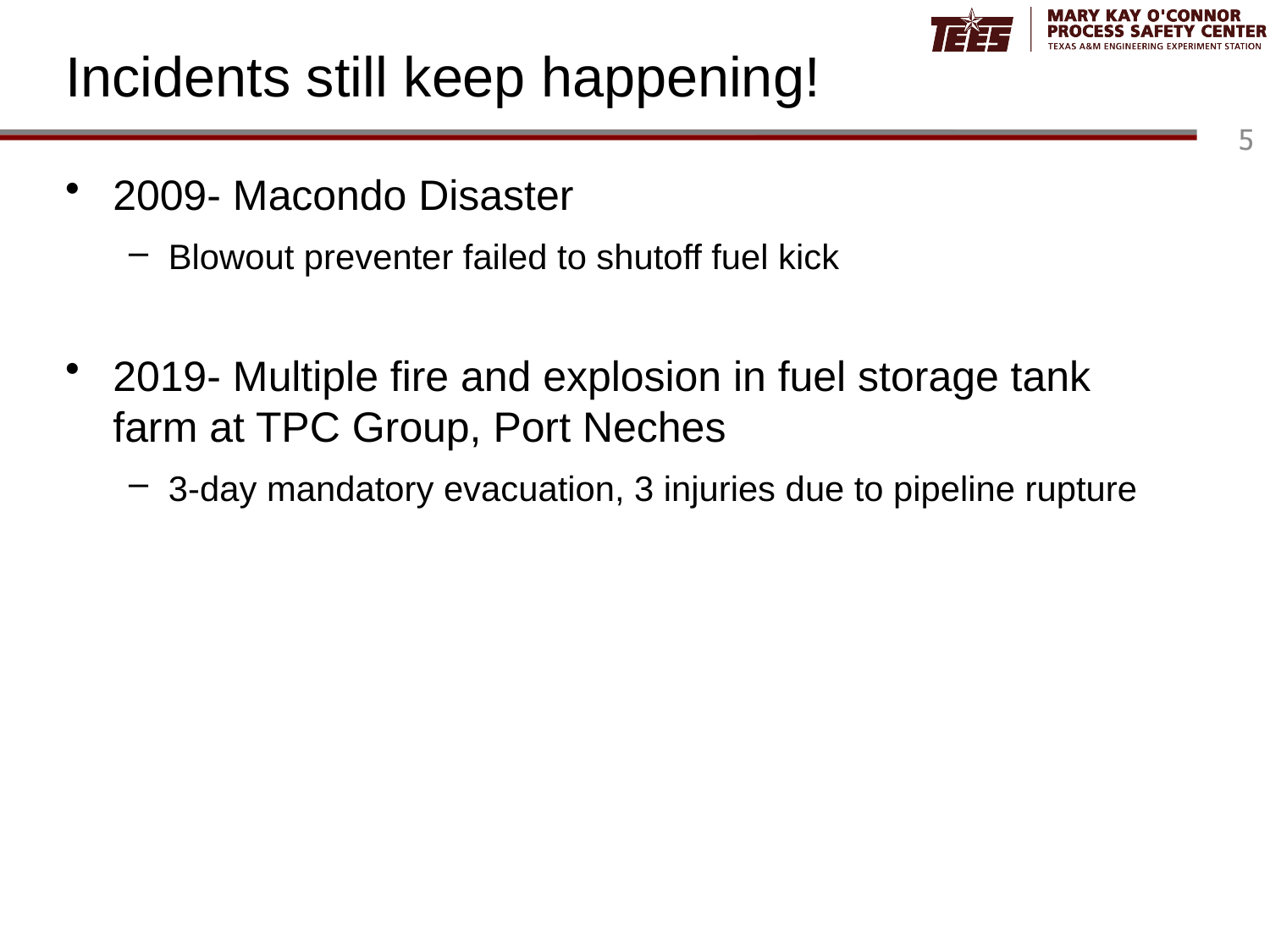

# Incidents still keep happening!
2009- Macondo Disaster
Blowout preventer failed to shutoff fuel kick

2019- Multiple fire and explosion in fuel storage tank farm at TPC Group, Port Neches
3-day mandatory evacuation, 3 injuries due to pipeline rupture